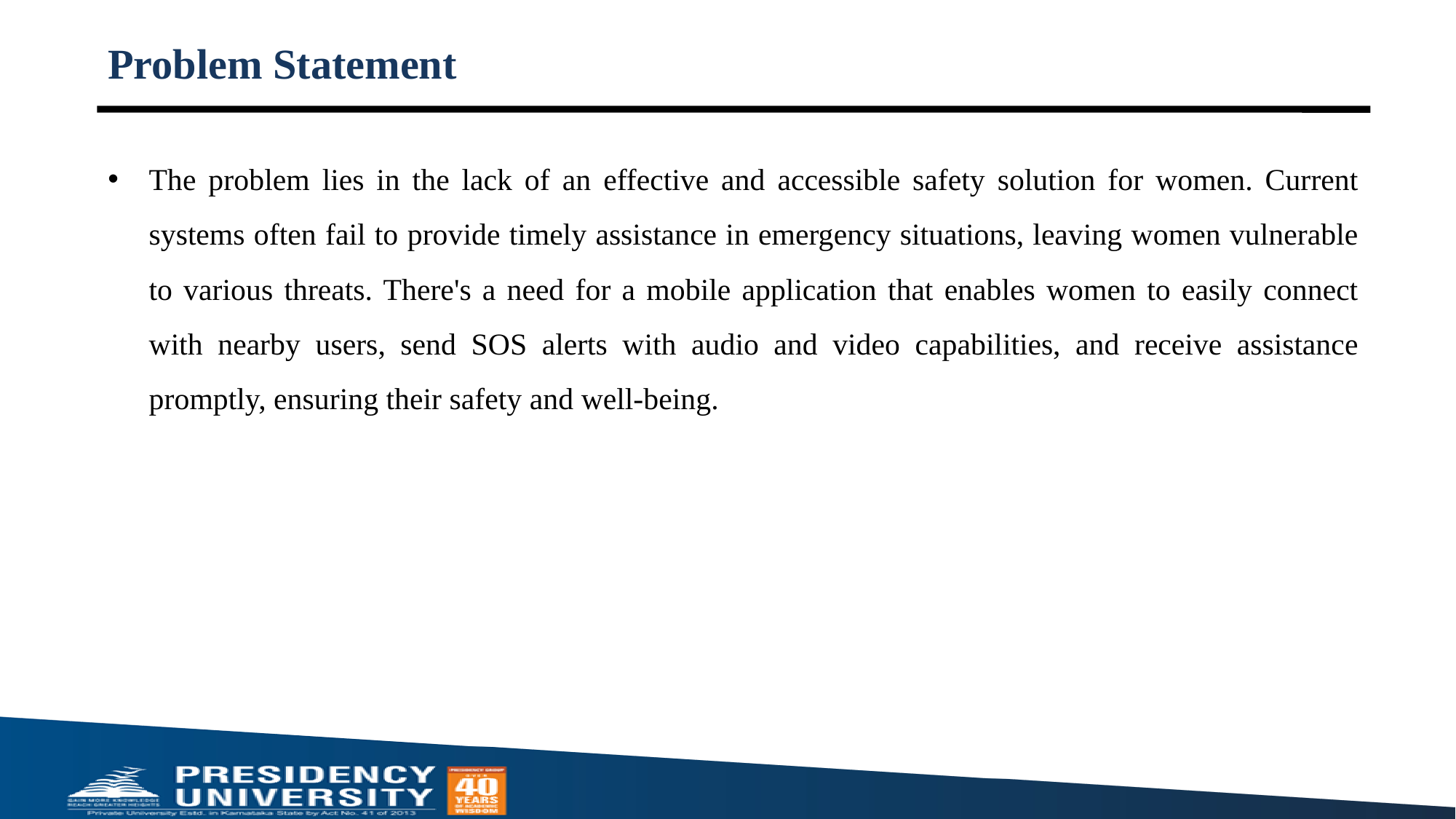

# Problem Statement
The problem lies in the lack of an effective and accessible safety solution for women. Current systems often fail to provide timely assistance in emergency situations, leaving women vulnerable to various threats. There's a need for a mobile application that enables women to easily connect with nearby users, send SOS alerts with audio and video capabilities, and receive assistance promptly, ensuring their safety and well-being.